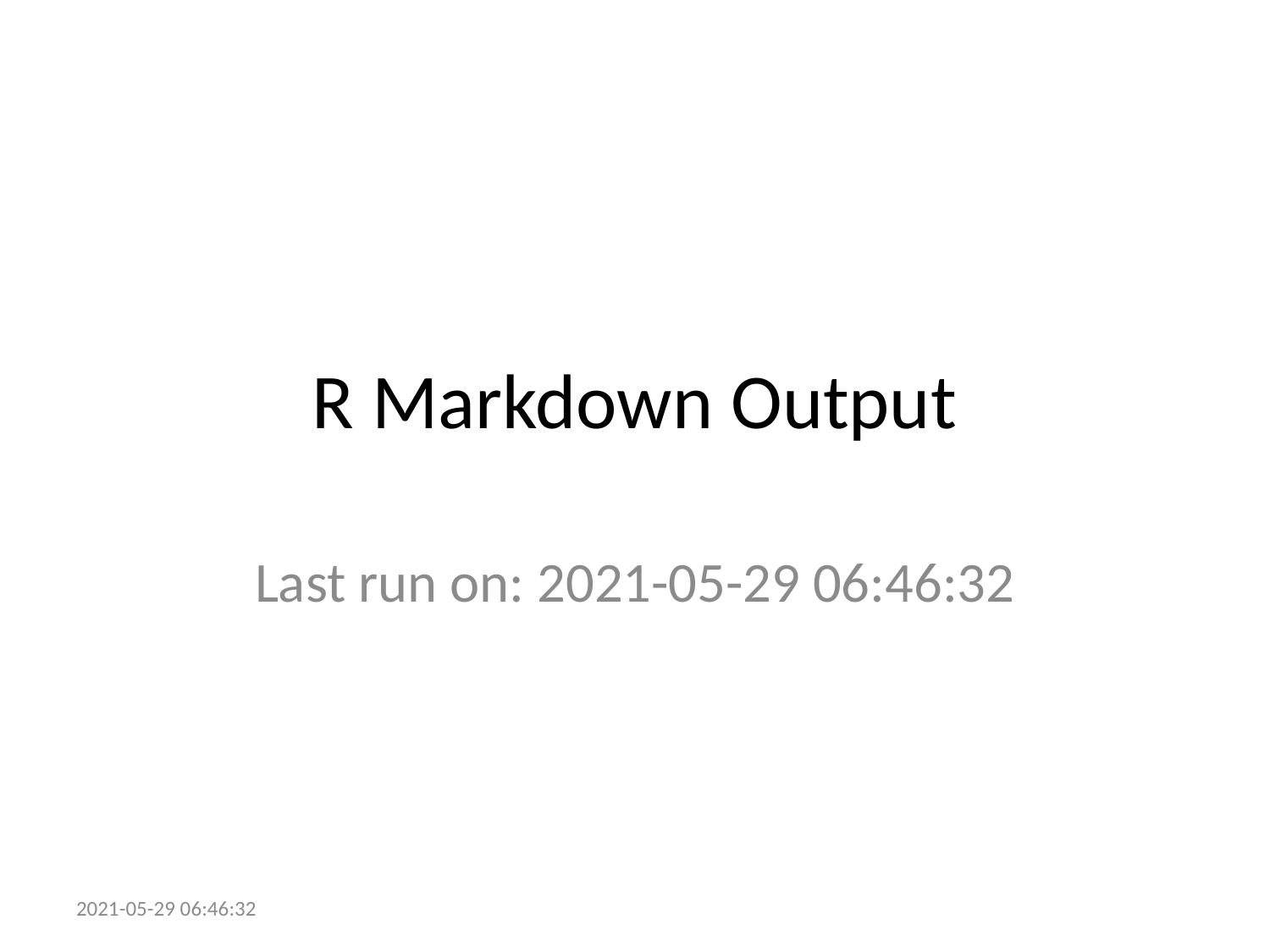

# R Markdown Output
Last run on: 2021-05-29 06:46:32
2021-05-29 06:46:32